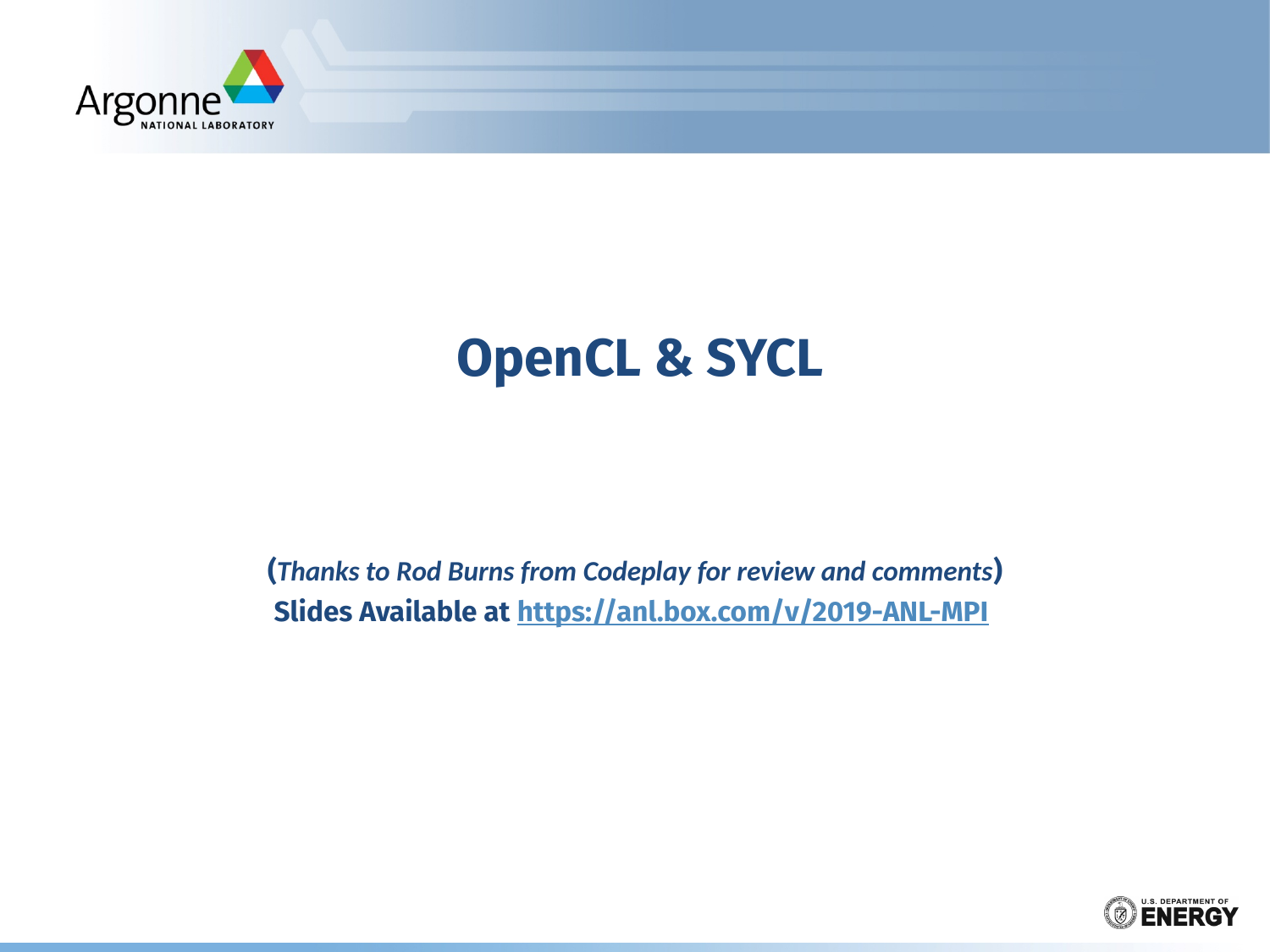

# OpenCL & SYCL
(Thanks to Rod Burns from Codeplay for review and comments)
Slides Available at https://anl.box.com/v/2019-ANL-MPI